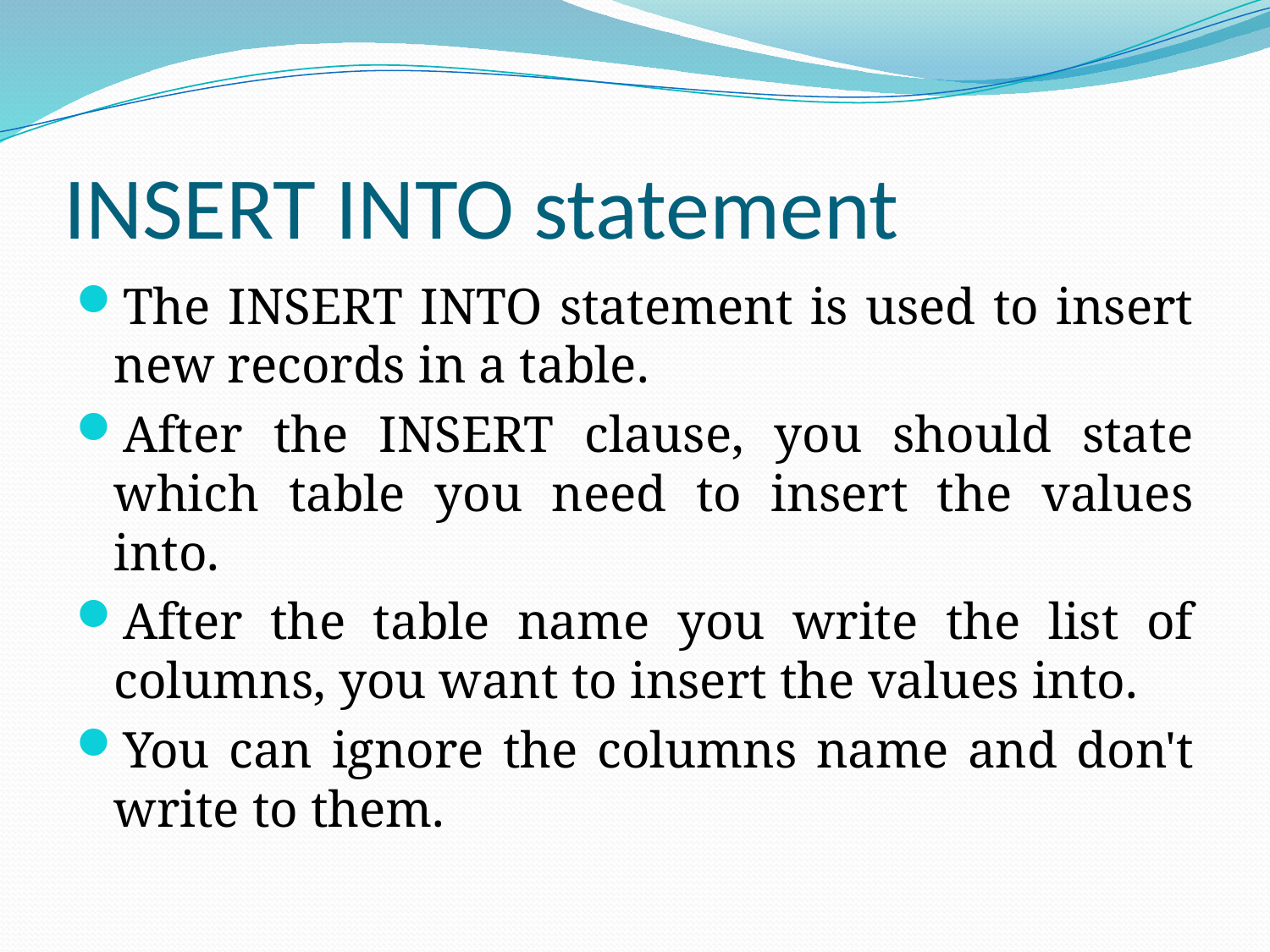

# INSERT INTO statement
The INSERT INTO statement is used to insert new records in a table.
After the INSERT clause, you should state which table you need to insert the values into.
After the table name you write the list of columns, you want to insert the values into.
You can ignore the columns name and don't write to them.